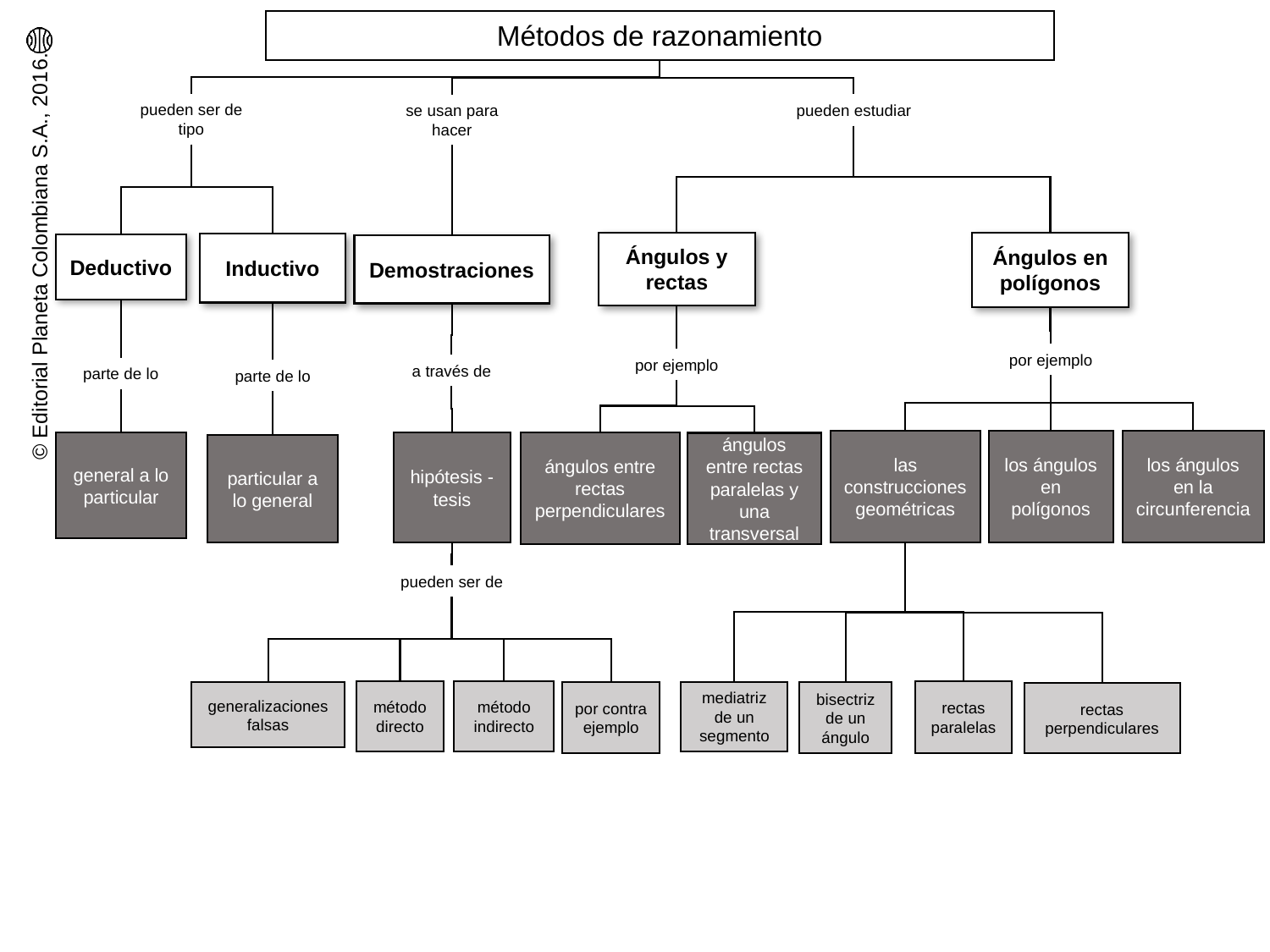

Métodos de razonamiento
pueden ser de tipo
pueden estudiar
se usan para hacer
Ángulos en polígonos
Ángulos y rectas
Inductivo
Deductivo
Demostraciones
por ejemplo
por ejemplo
a través de
parte de lo
parte de lo
las construcciones geométricas
los ángulos en polígonos
los ángulos en la circunferencia
ángulos entre rectas perpendiculares
general a lo particular
hipótesis - tesis
ángulos entre rectas paralelas y una transversal
particular a lo general
pueden ser de
método directo
método indirecto
rectas paralelas
mediatriz de un segmento
generalizaciones falsas
bisectriz de un ángulo
por contra ejemplo
rectas perpendiculares